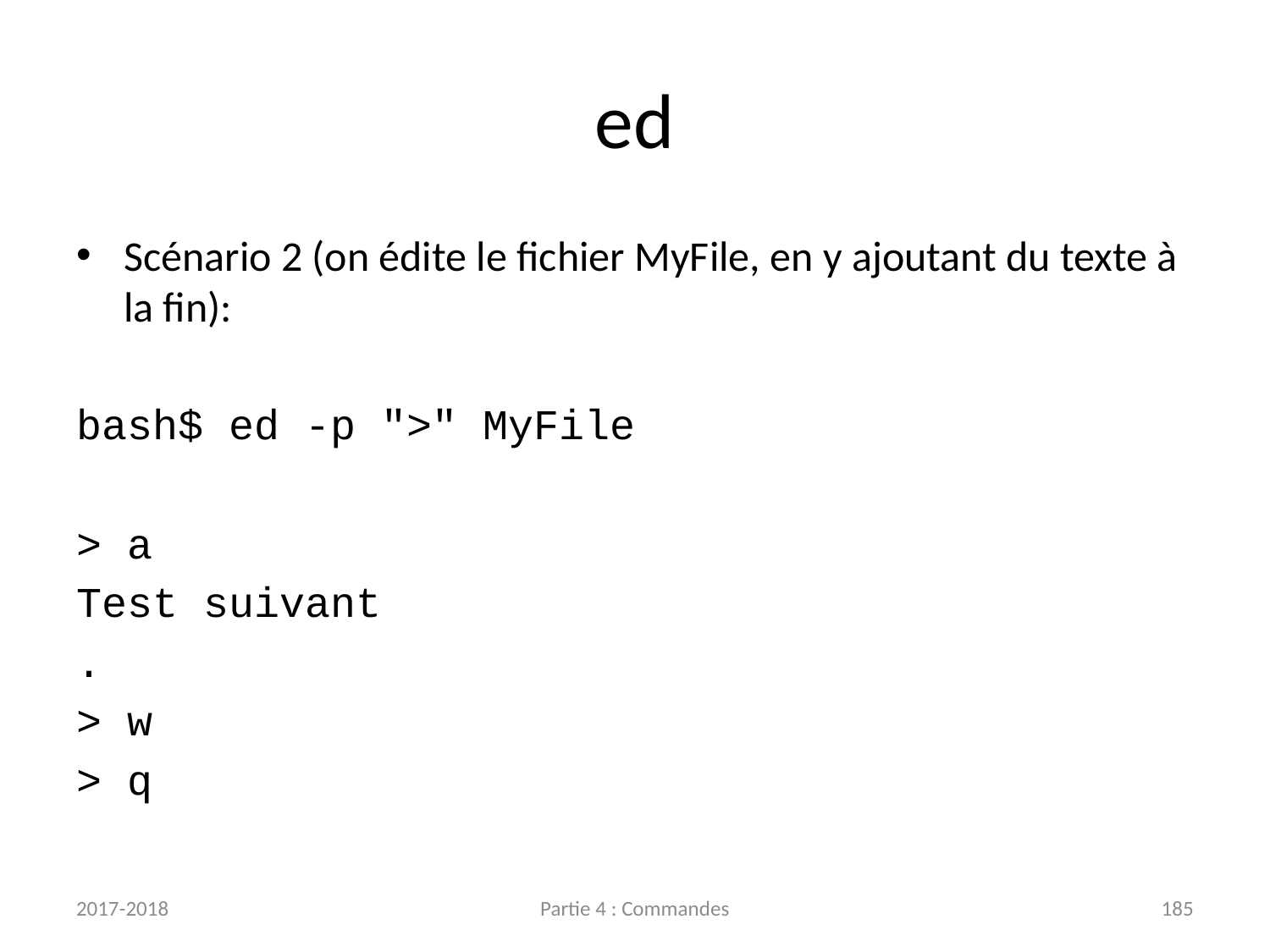

# ed
Scénario 2 (on édite le fichier MyFile, en y ajoutant du texte à la fin):

bash$ ed -p ">" MyFile

> a
Test suivant
.
> w
> q
2017-2018
Partie 4 : Commandes
185